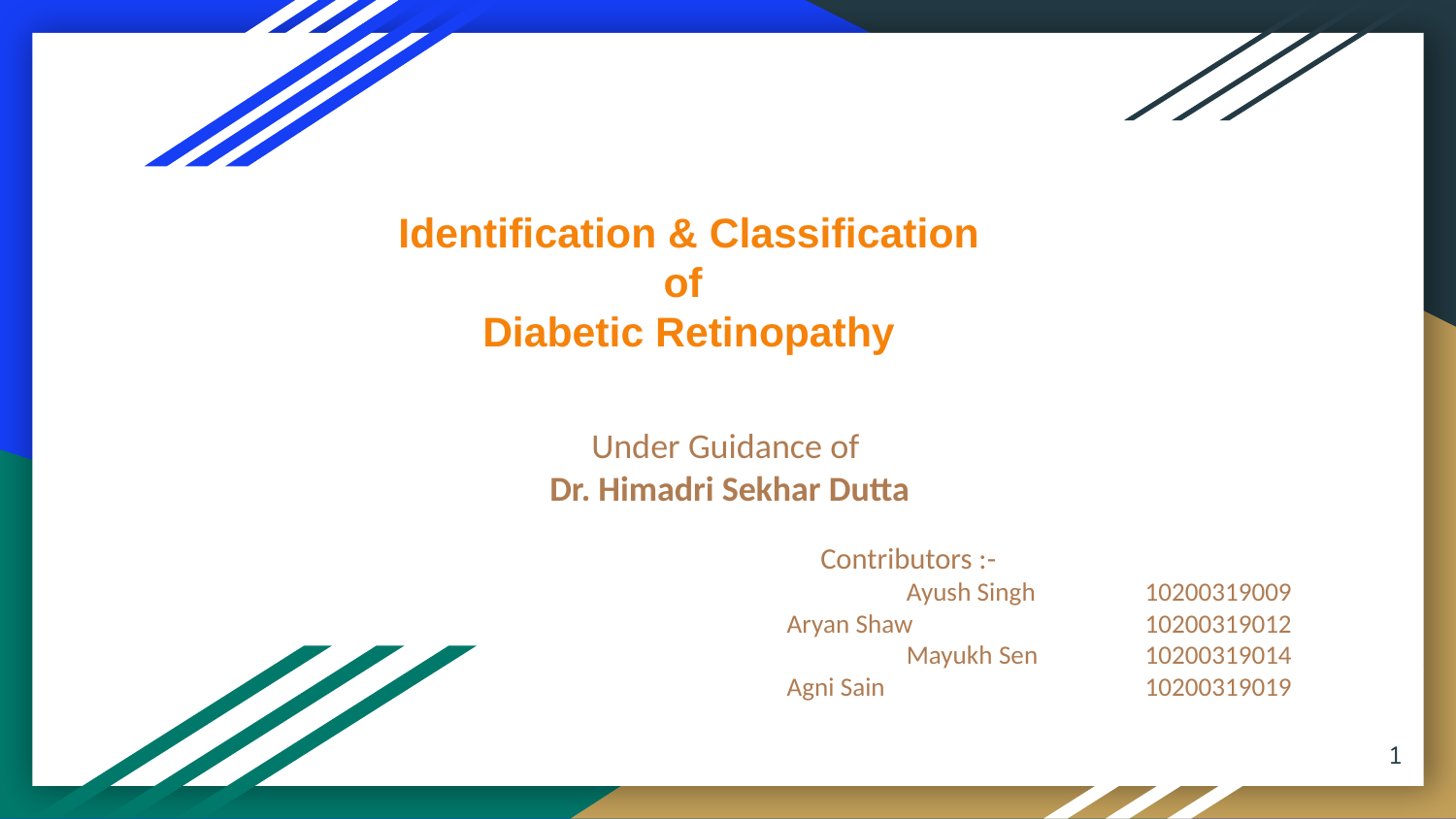

# Identification & Classification of Diabetic Retinopathy
Under Guidance of
Dr. Himadri Sekhar Dutta

Contributors :-
Ayush Singh	10200319009
Aryan Shaw	   	10200319012
Mayukh Sen	10200319014
Agni Sain     	   	10200319019

1